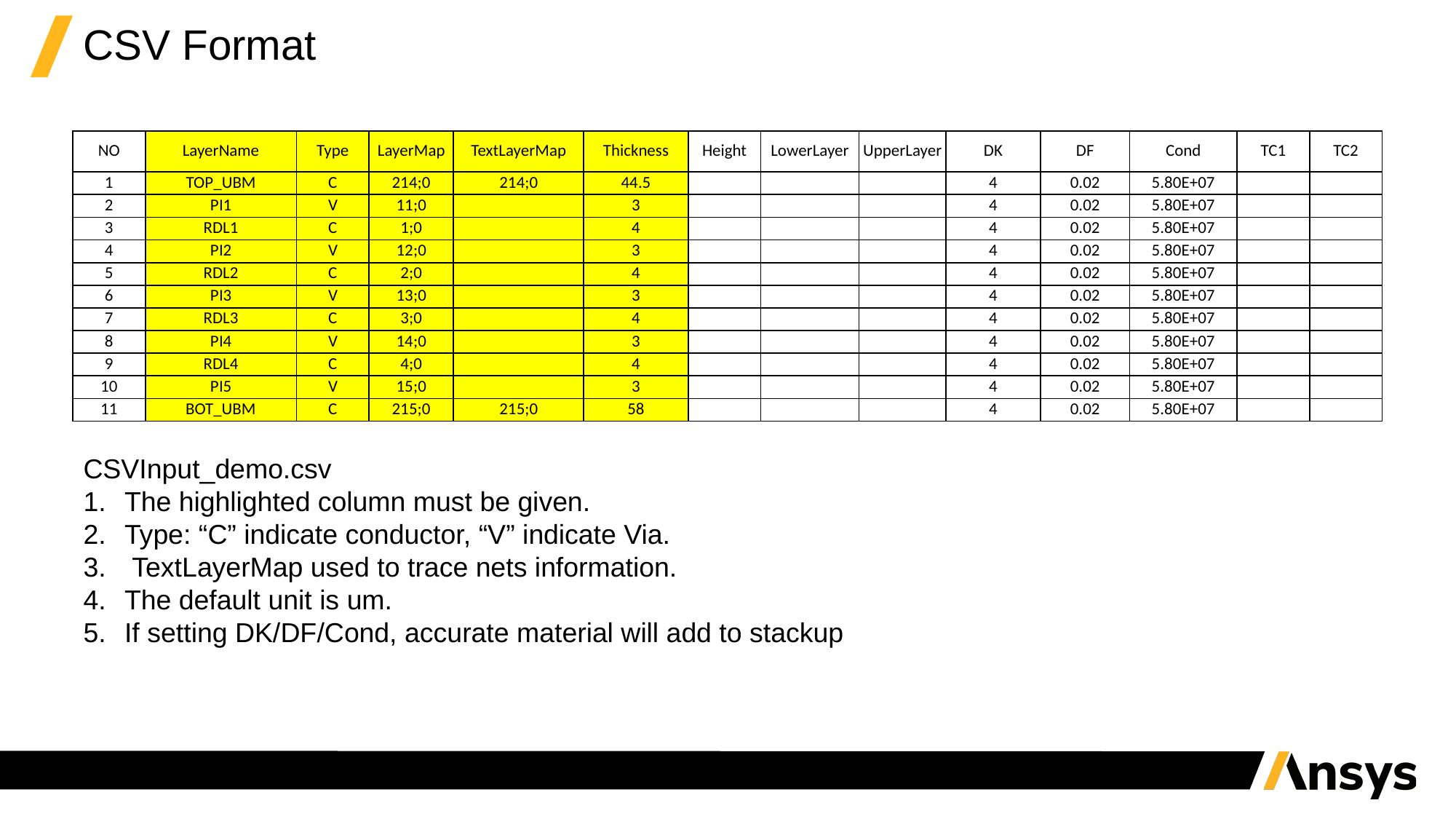

# CSV Format
| NO | LayerName | Type | LayerMap | TextLayerMap | Thickness | Height | LowerLayer | UpperLayer | DK | DF | Cond | TC1 | TC2 |
| --- | --- | --- | --- | --- | --- | --- | --- | --- | --- | --- | --- | --- | --- |
| 1 | TOP\_UBM | C | 214;0 | 214;0 | 44.5 |  |  |  | 4 | 0.02 | 5.80E+07 |  |  |
| 2 | PI1 | V | 11;0 |  | 3 |  |  |  | 4 | 0.02 | 5.80E+07 |  |  |
| 3 | RDL1 | C | 1;0 |  | 4 |  |  |  | 4 | 0.02 | 5.80E+07 |  |  |
| 4 | PI2 | V | 12;0 |  | 3 |  |  |  | 4 | 0.02 | 5.80E+07 |  |  |
| 5 | RDL2 | C | 2;0 |  | 4 |  |  |  | 4 | 0.02 | 5.80E+07 |  |  |
| 6 | PI3 | V | 13;0 |  | 3 |  |  |  | 4 | 0.02 | 5.80E+07 |  |  |
| 7 | RDL3 | C | 3;0 |  | 4 |  |  |  | 4 | 0.02 | 5.80E+07 |  |  |
| 8 | PI4 | V | 14;0 |  | 3 |  |  |  | 4 | 0.02 | 5.80E+07 |  |  |
| 9 | RDL4 | C | 4;0 |  | 4 |  |  |  | 4 | 0.02 | 5.80E+07 |  |  |
| 10 | PI5 | V | 15;0 |  | 3 |  |  |  | 4 | 0.02 | 5.80E+07 |  |  |
| 11 | BOT\_UBM | C | 215;0 | 215;0 | 58 |  |  |  | 4 | 0.02 | 5.80E+07 |  |  |
CSVInput_demo.csv
The highlighted column must be given.
Type: “C” indicate conductor, “V” indicate Via.
 TextLayerMap used to trace nets information.
The default unit is um.
If setting DK/DF/Cond, accurate material will add to stackup